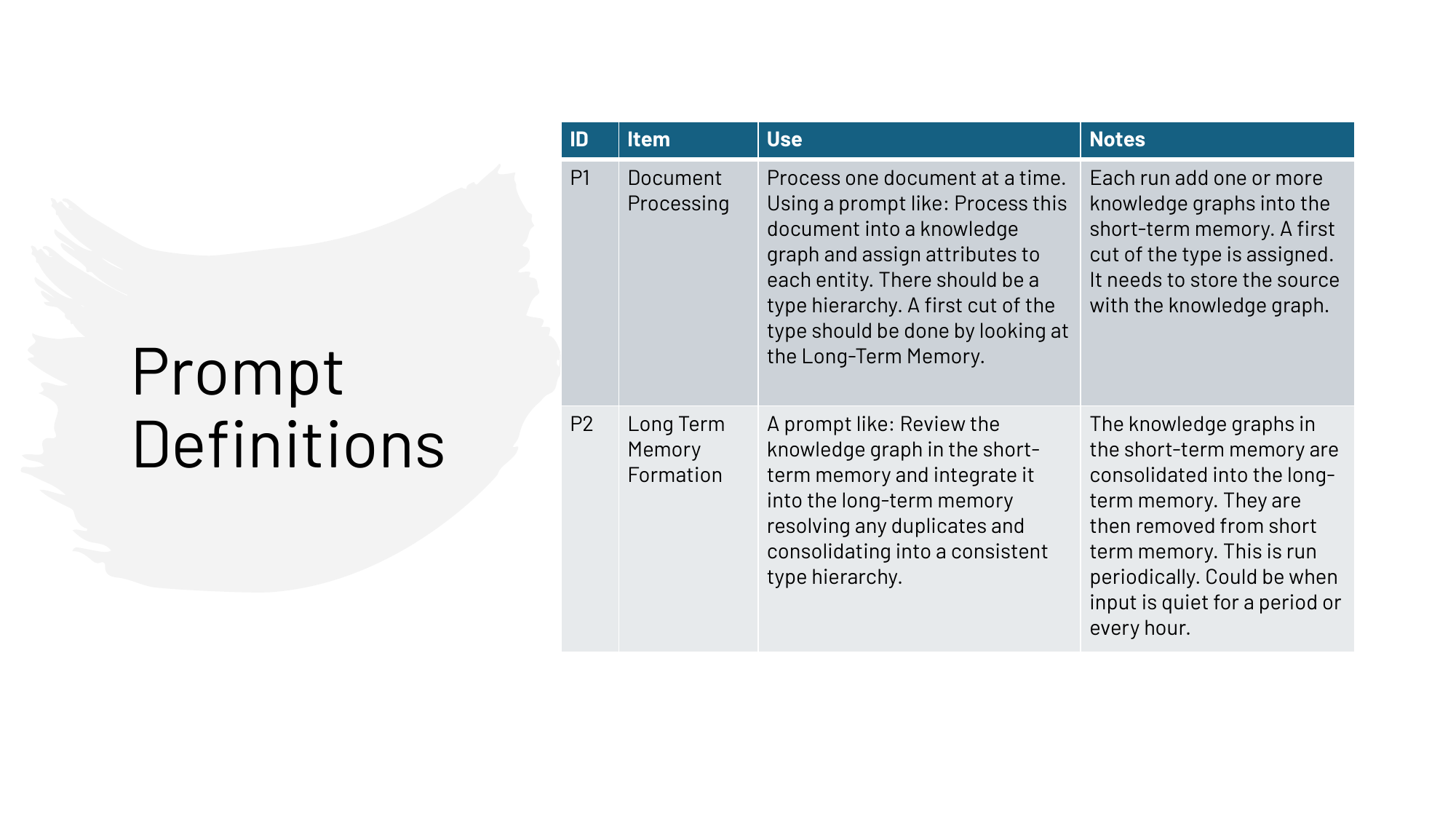

# Prompt Definitions
| ID | Item | Use | Notes |
| --- | --- | --- | --- |
| P1 | Document Processing | Process one document at a time. Using a prompt like: Process this document into a knowledge graph and assign attributes to each entity. There should be a type hierarchy. A first cut of the type should be done by looking at the Long-Term Memory. | Each run add one or more knowledge graphs into the short-term memory. A first cut of the type is assigned. It needs to store the source with the knowledge graph. |
| P2 | Long Term Memory Formation | A prompt like: Review the knowledge graph in the short-term memory and integrate it into the long-term memory resolving any duplicates and consolidating into a consistent type hierarchy. | The knowledge graphs in the short-term memory are consolidated into the long-term memory. They are then removed from short term memory. This is run periodically. Could be when input is quiet for a period or every hour. |